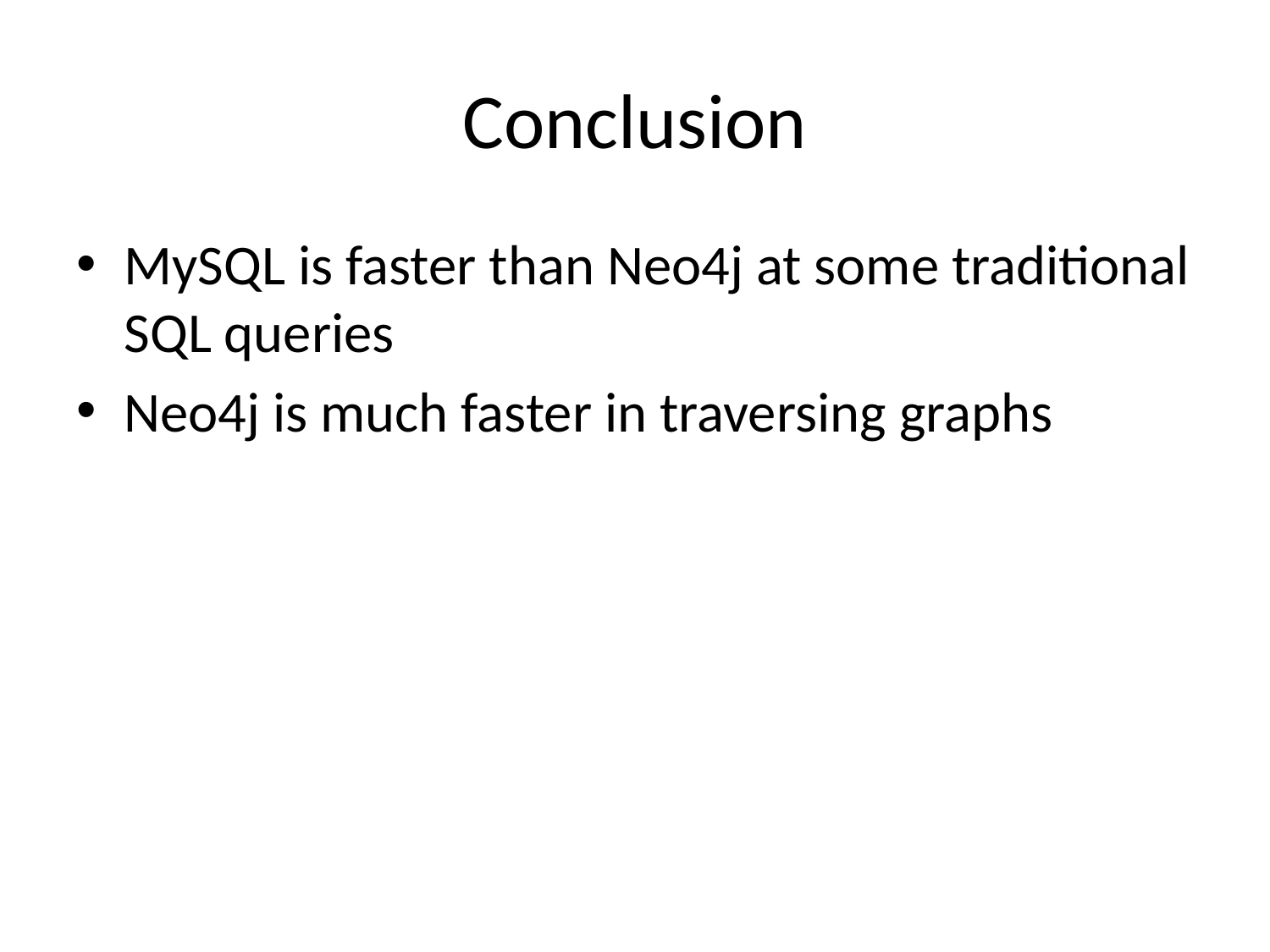

# Conclusion
MySQL is faster than Neo4j at some traditional SQL queries
Neo4j is much faster in traversing graphs